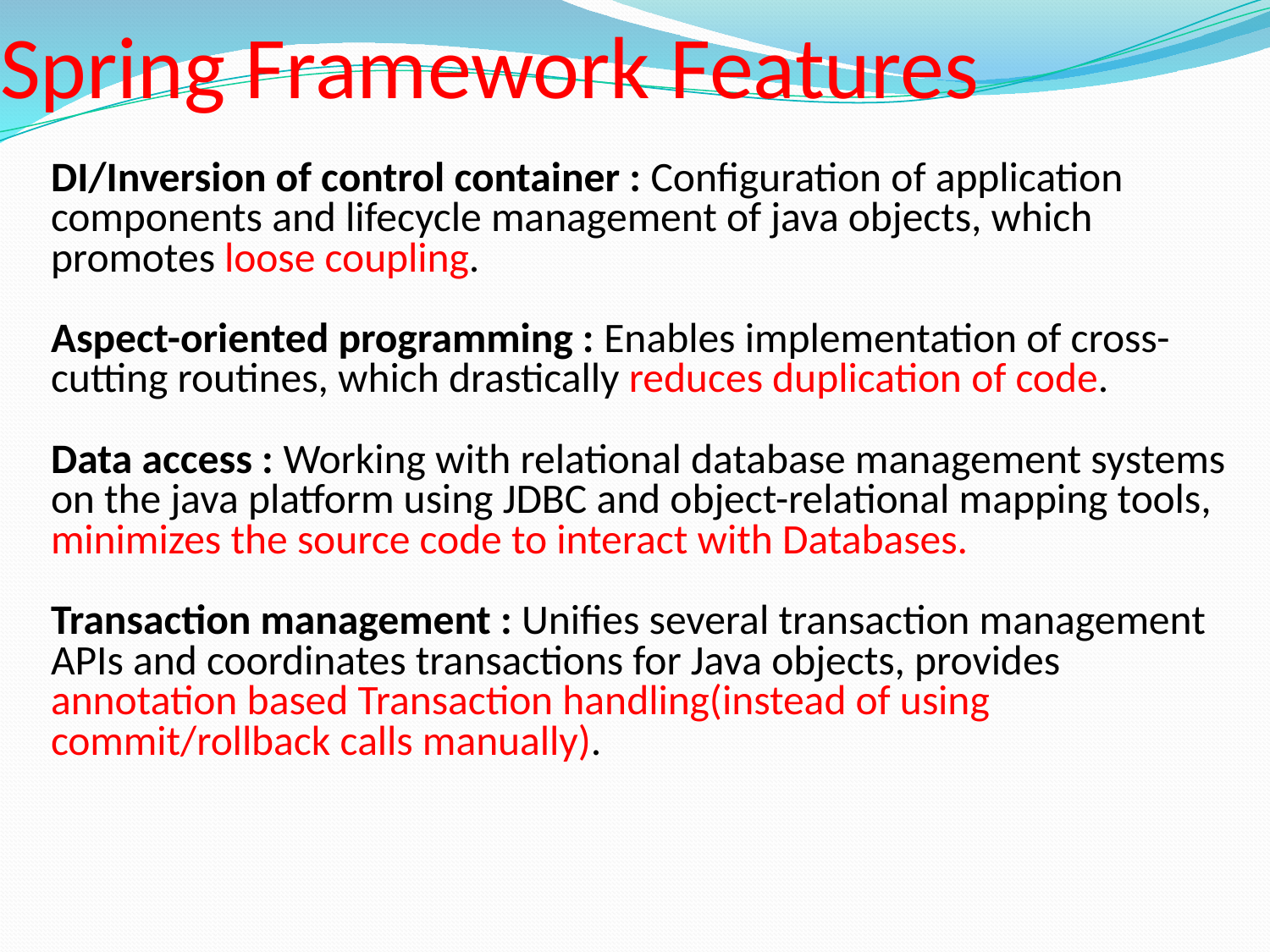

# Spring Framework Features

	DI/Inversion of control container : Configuration of application components and lifecycle management of java objects, which promotes loose coupling.
Aspect-oriented programming : Enables implementation of cross-cutting routines, which drastically reduces duplication of code.
Data access : Working with relational database management systems on the java platform using JDBC and object-relational mapping tools, minimizes the source code to interact with Databases.
Transaction management : Unifies several transaction management APIs and coordinates transactions for Java objects, provides annotation based Transaction handling(instead of using commit/rollback calls manually).